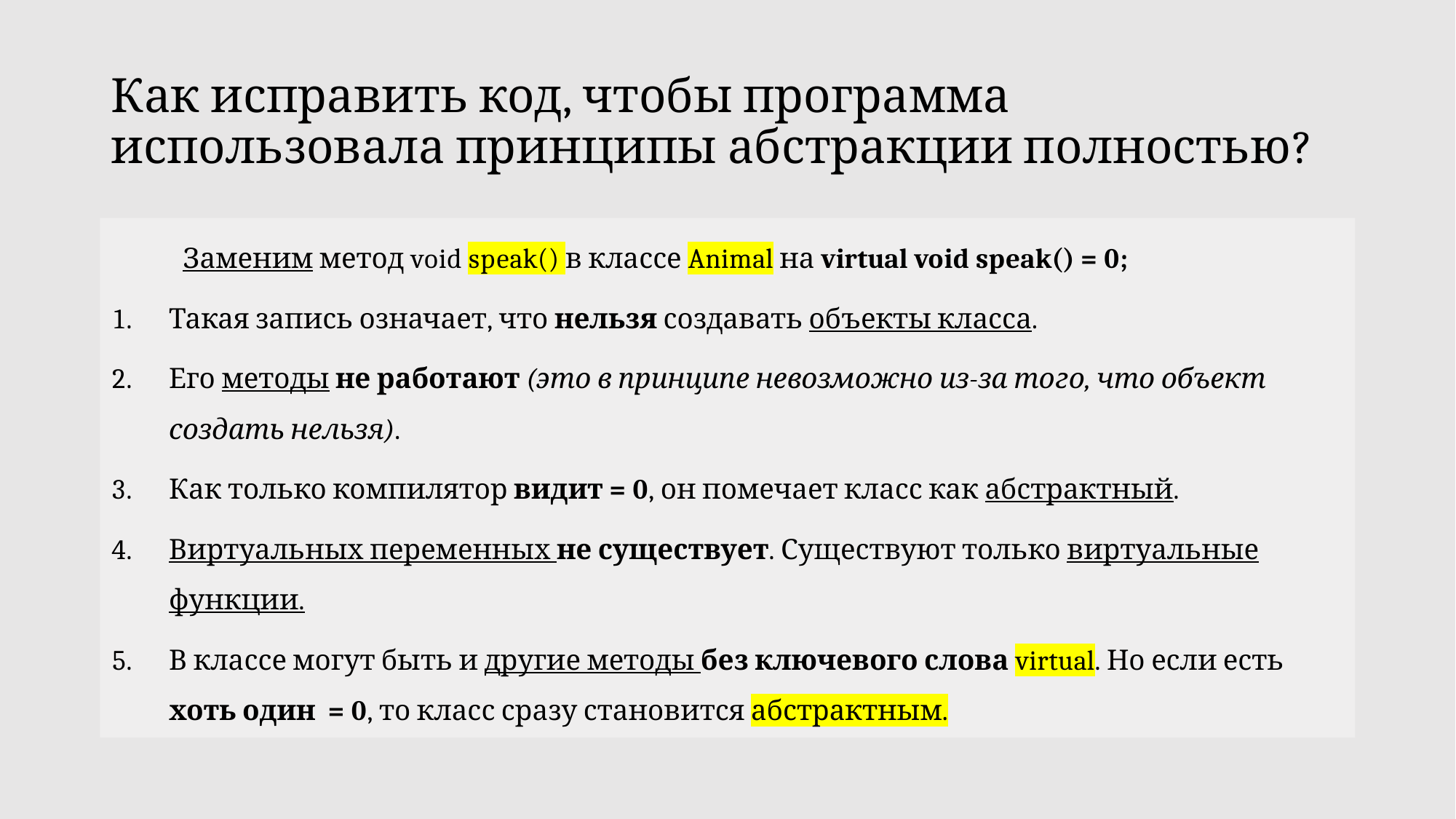

# Как исправить код, чтобы программа использовала принципы абстракции полностью?
	Заменим метод void speak() в классе Animal на virtual void speak() = 0;
Такая запись означает, что нельзя создавать объекты класса.
Его методы не работают (это в принципе невозможно из-за того, что объект создать нельзя).
Как только компилятор видит = 0, он помечает класс как абстрактный.
Виртуальных переменных не существует. Существуют только виртуальные функции.
В классе могут быть и другие методы без ключевого слова virtual. Но если есть хоть один  = 0, то класс сразу становится абстрактным.